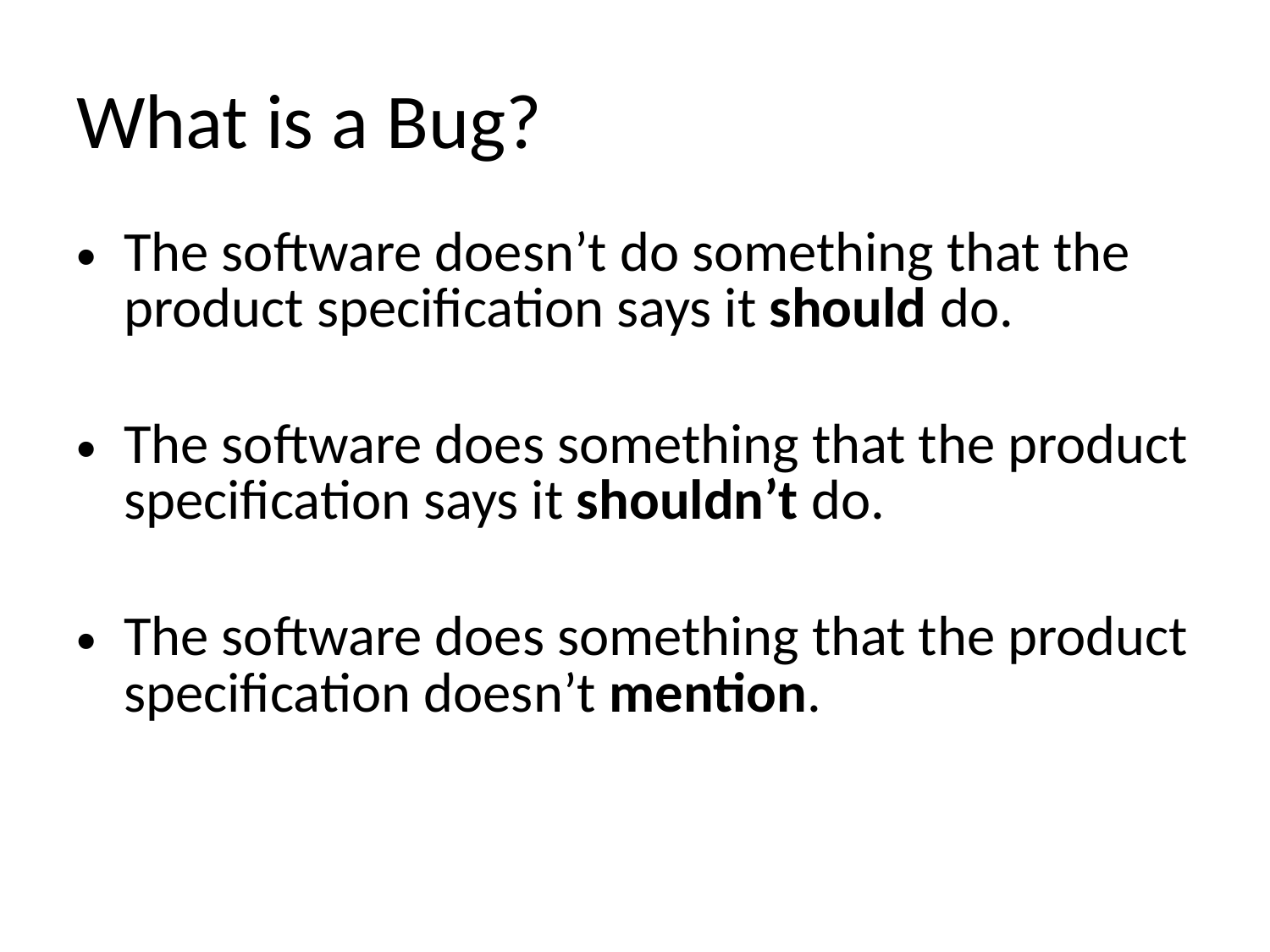

# What is a Bug?
The software doesn’t do something that the product specification says it should do.

The software does something that the product specification says it shouldn’t do.

The software does something that the product specification doesn’t mention.